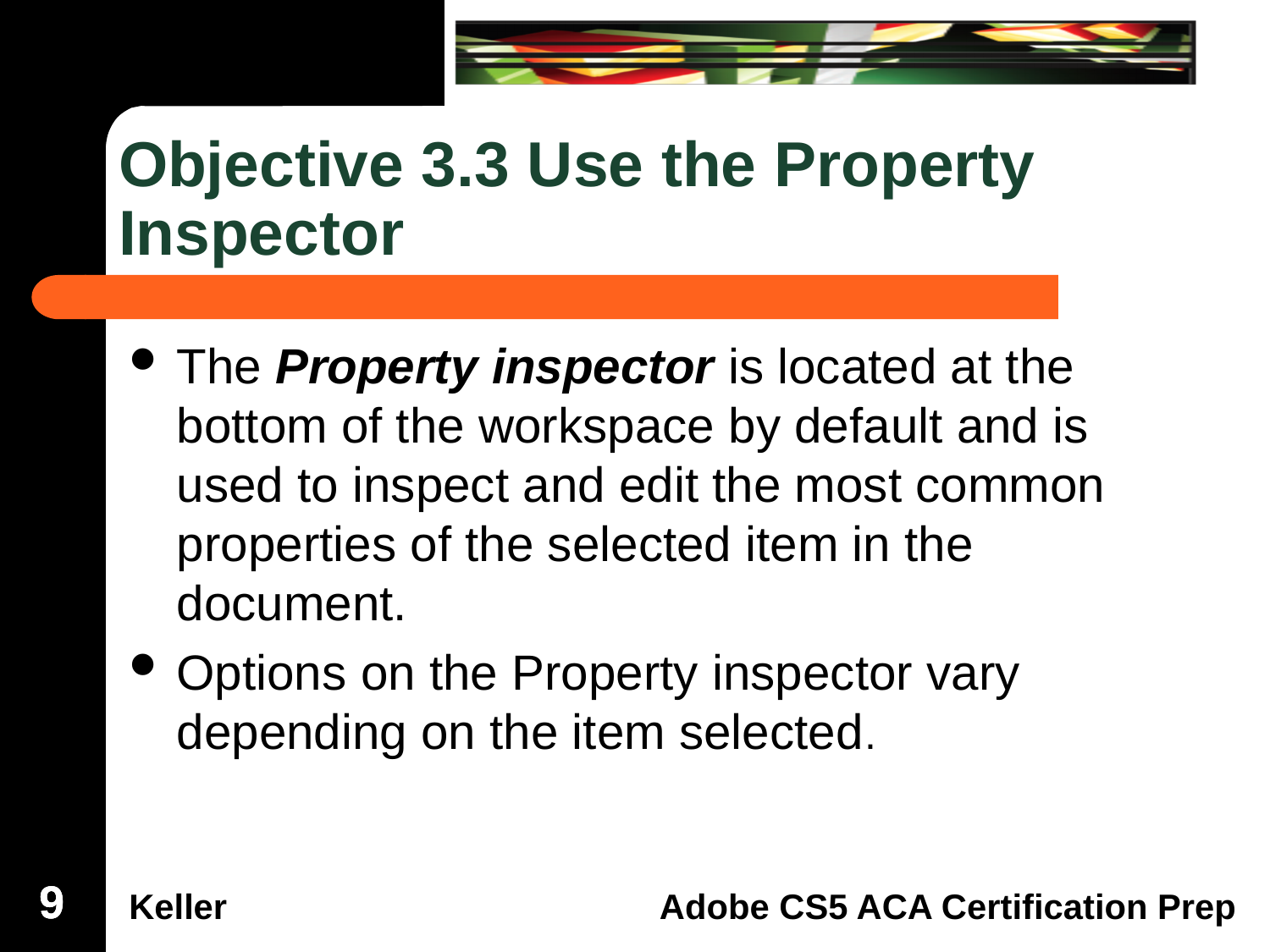

# Objective 3.3 Use the Property Inspector
The Property inspector is located at the bottom of the workspace by default and is used to inspect and edit the most common properties of the selected item in the document.
Options on the Property inspector vary depending on the item selected.

9
9
9